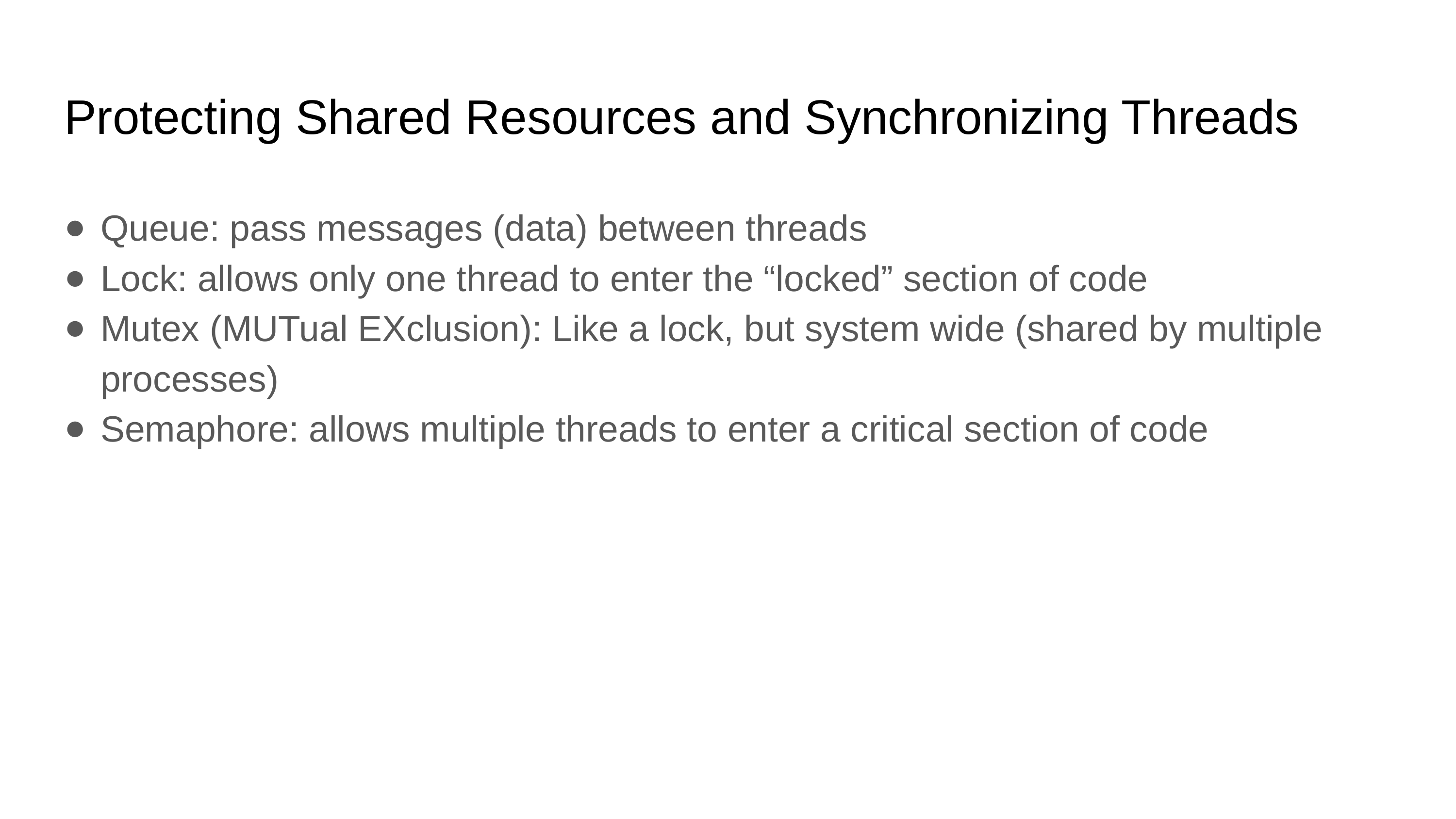

# Protecting Shared Resources and Synchronizing Threads
Queue: pass messages (data) between threads
Lock: allows only one thread to enter the “locked” section of code
Mutex (MUTual EXclusion): Like a lock, but system wide (shared by multiple processes)
Semaphore: allows multiple threads to enter a critical section of code